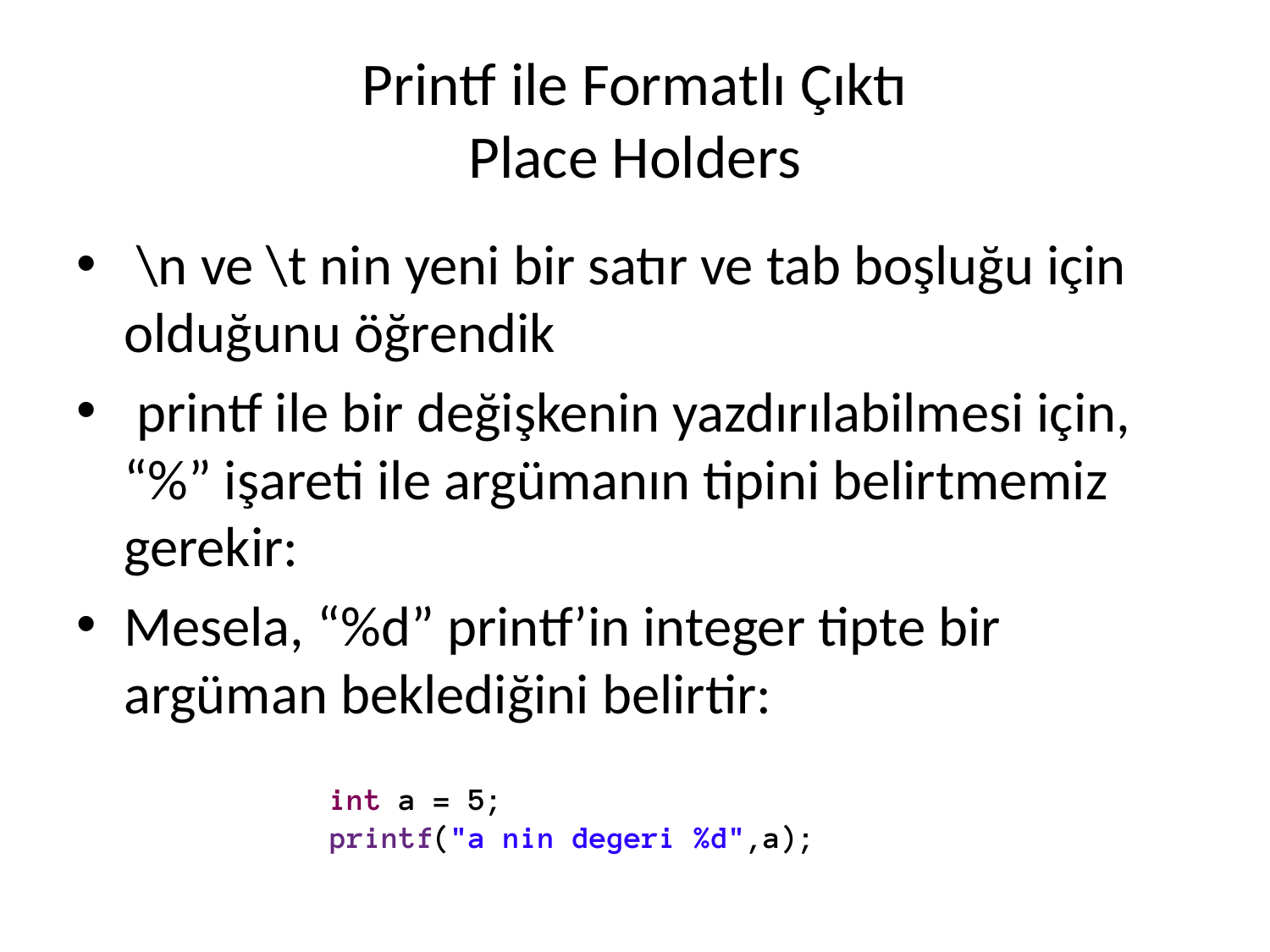

# Printf ile Formatlı Çıktı Place Holders
 \n ve \t nin yeni bir satır ve tab boşluğu için olduğunu öğrendik
 printf ile bir değişkenin yazdırılabilmesi için, “%” işareti ile argümanın tipini belirtmemiz gerekir:
Mesela, “%d” printf’in integer tipte bir argüman beklediğini belirtir:
int a = 5;
printf("a nin degeri %d",a);